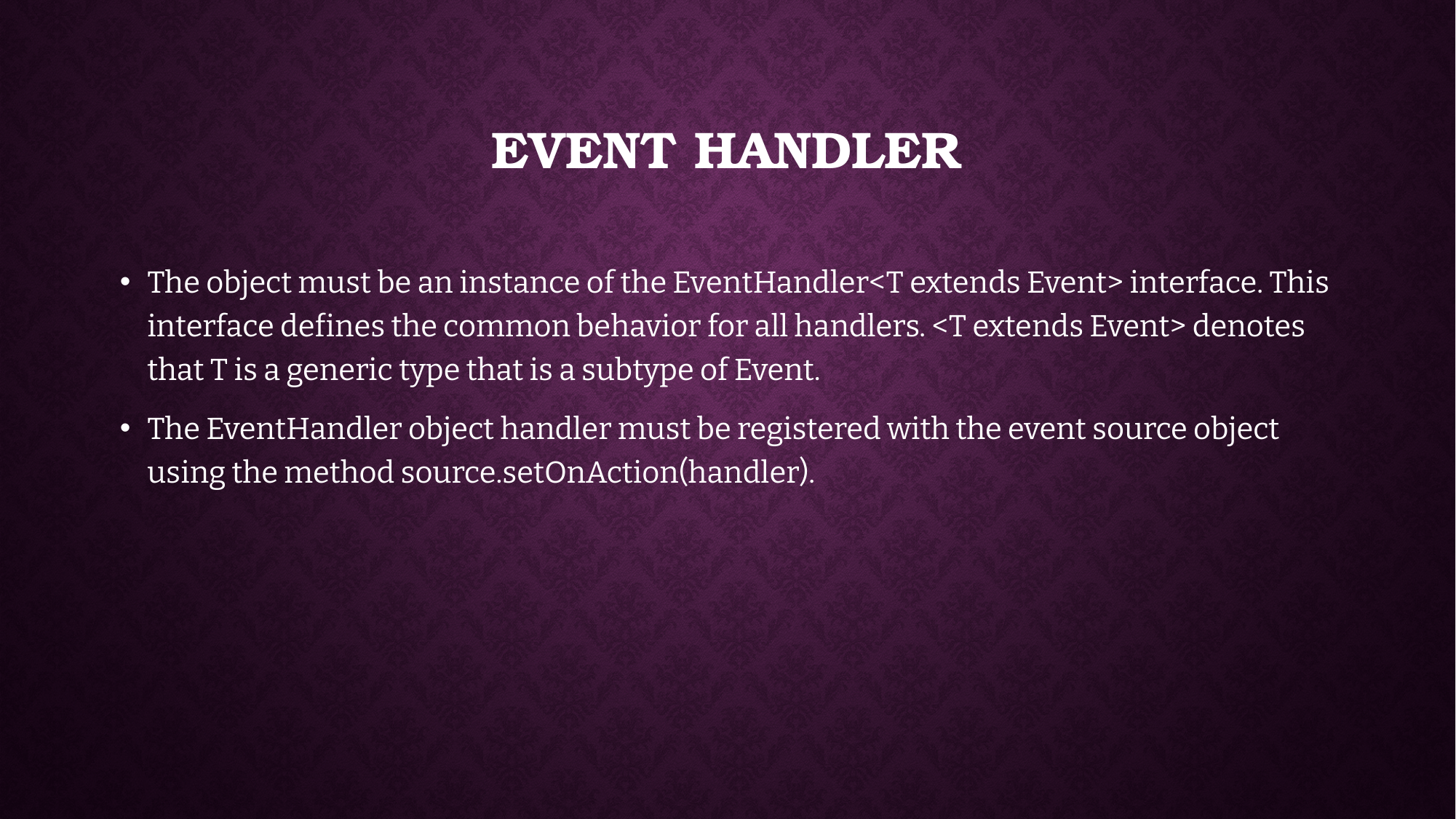

# EvenT Handler
The object must be an instance of the EventHandler<T extends Event> interface. This interface defines the common behavior for all handlers. <T extends Event> denotes that T is a generic type that is a subtype of Event.
The EventHandler object handler must be registered with the event source object using the method source.setOnAction(handler).